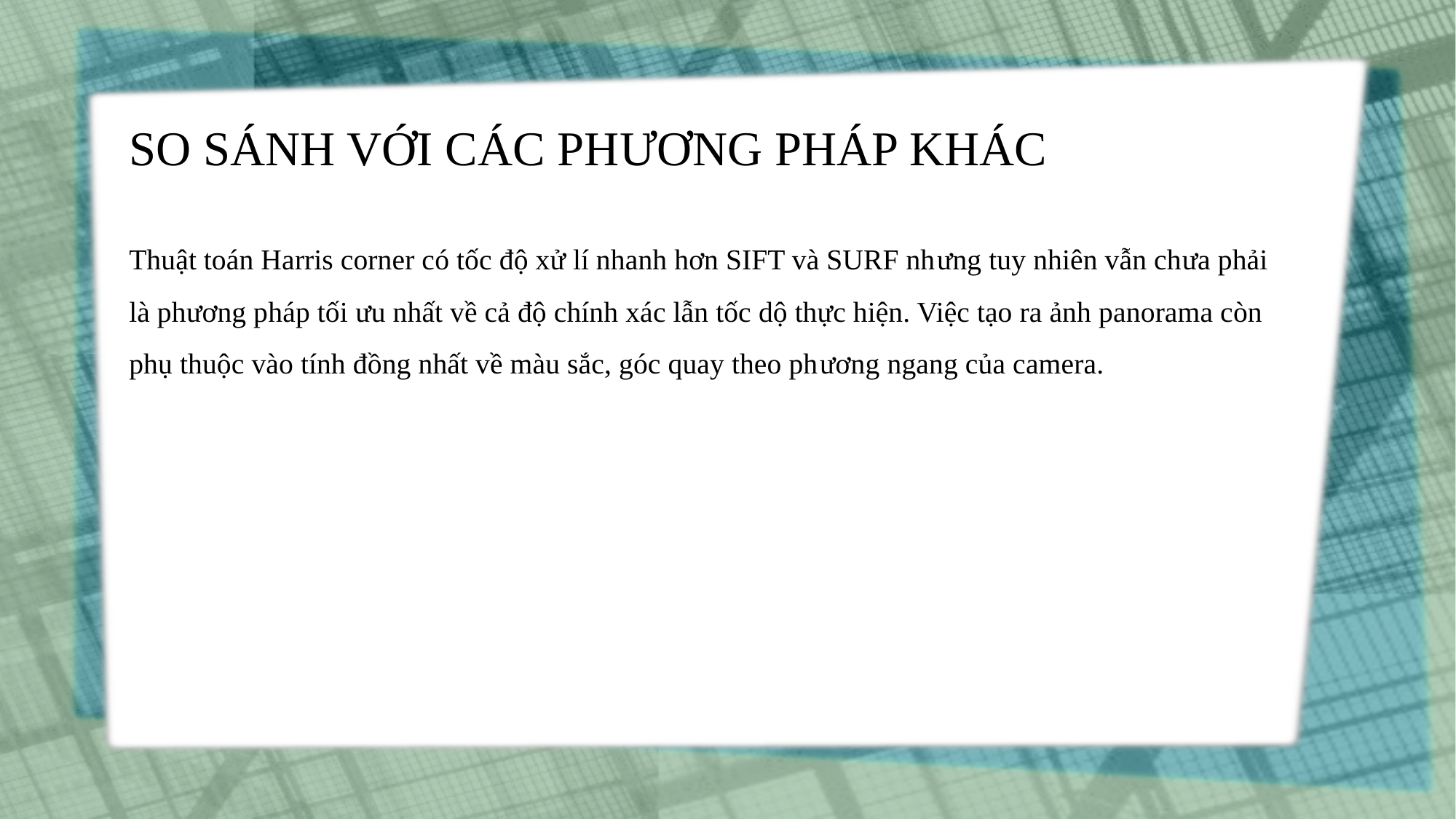

# SO SÁNH VỚI CÁC PHƯƠNG PHÁP KHÁC
Thuật toán Harris corner có tốc độ xử lí nhanh hơn SIFT và SURF nhưng tuy nhiên vẫn chưa phải là phương pháp tối ưu nhất về cả độ chính xác lẫn tốc dộ thực hiện. Việc tạo ra ảnh panorama còn phụ thuộc vào tính đồng nhất về màu sắc, góc quay theo phương ngang của camera.